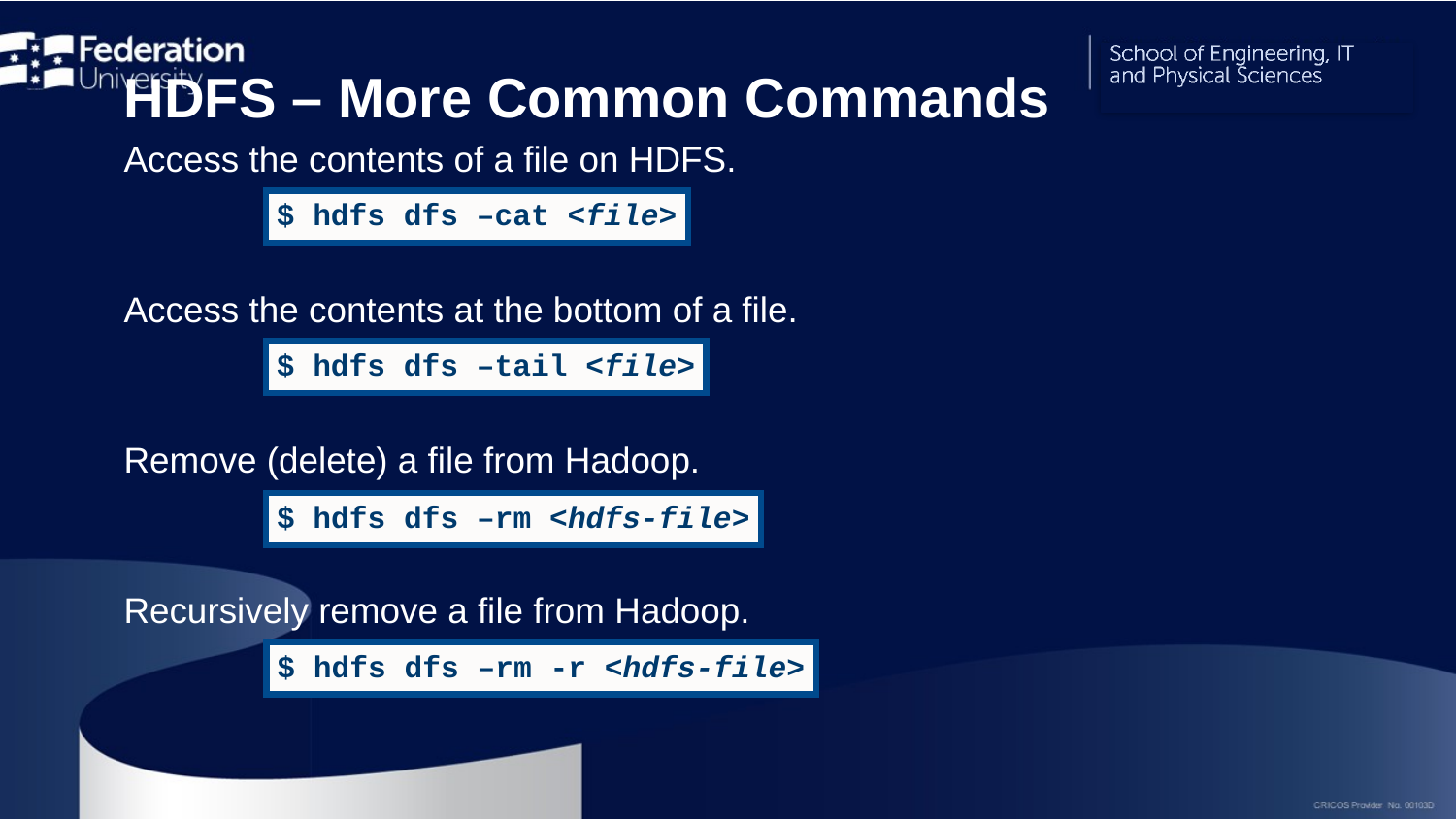

# HDFS – More Common Commands
Access the contents of a file on HDFS.

Access the contents at the bottom of a file.

Remove (delete) a file from Hadoop.

Recursively remove a file from Hadoop.
$ hdfs dfs –cat <file>
$ hdfs dfs –tail <file>
$ hdfs dfs –rm <hdfs-file>
$ hdfs dfs –rm -r <hdfs-file>